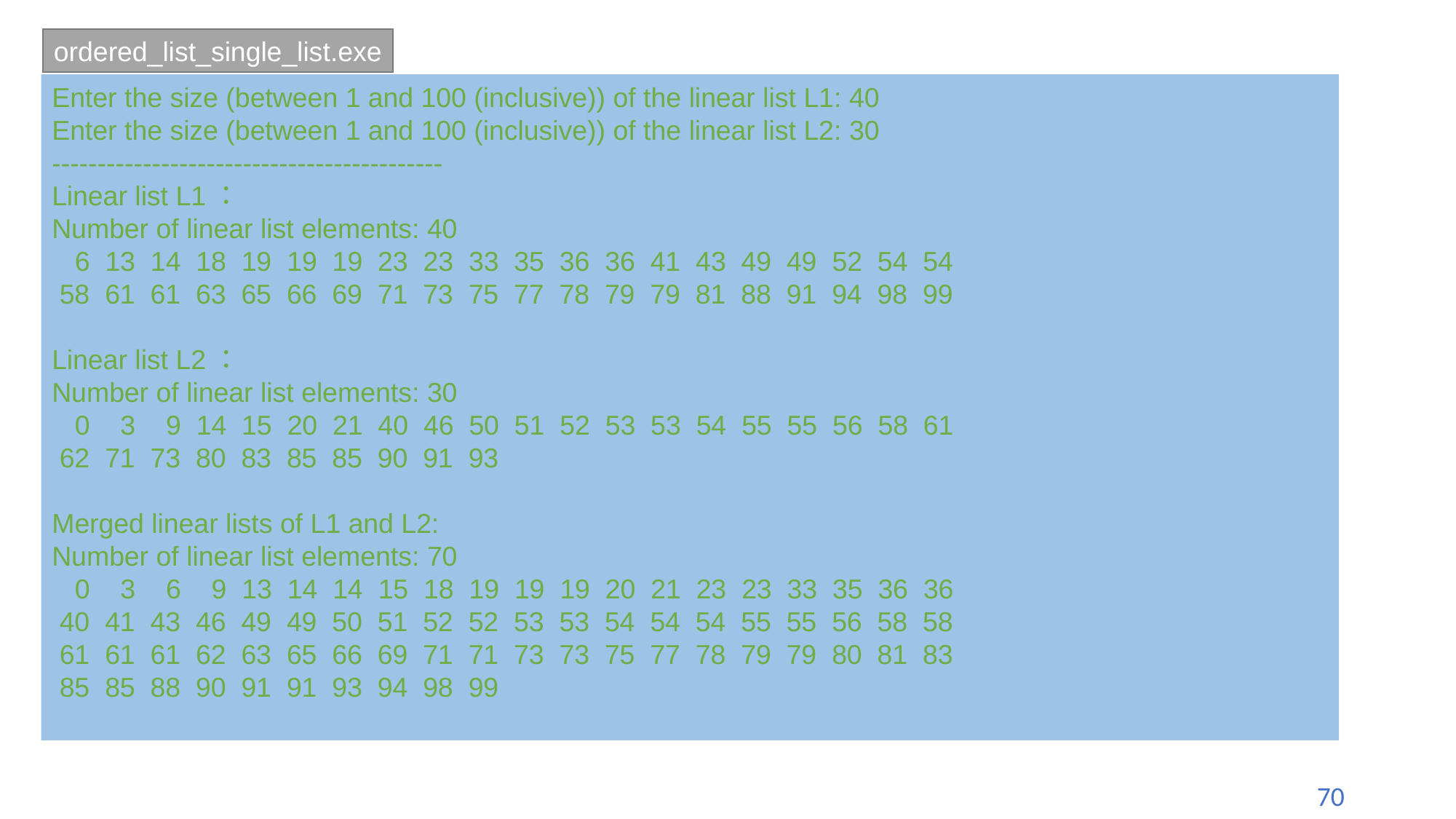

ordered_list_single_list.exe
Enter the size (between 1 and 100 (inclusive)) of the linear list L1: 40
Enter the size (between 1 and 100 (inclusive)) of the linear list L2: 30
-------------------------------------------
Linear list L1：
Number of linear list elements: 40
   6  13  14  18  19  19  19  23  23  33  35  36  36  41  43  49  49  52  54  54
 58  61  61  63  65  66  69  71  73  75  77  78  79  79  81  88  91  94  98  99

Linear list L2：
Number of linear list elements: 30
   0    3    9  14  15  20  21  40  46  50  51  52  53  53  54  55  55  56  58  61
 62  71  73  80  83  85  85  90  91  93

Merged linear lists of L1 and L2:
Number of linear list elements: 70
   0    3    6    9  13  14  14  15  18  19  19  19  20  21  23  23  33  35  36  36
 40  41  43  46  49  49  50  51  52  52  53  53  54  54  54  55  55  56  58  58
 61  61  61  62  63  65  66  69  71  71  73  73  75  77  78  79  79  80  81  83
 85  85  88  90  91  91  93  94  98  99